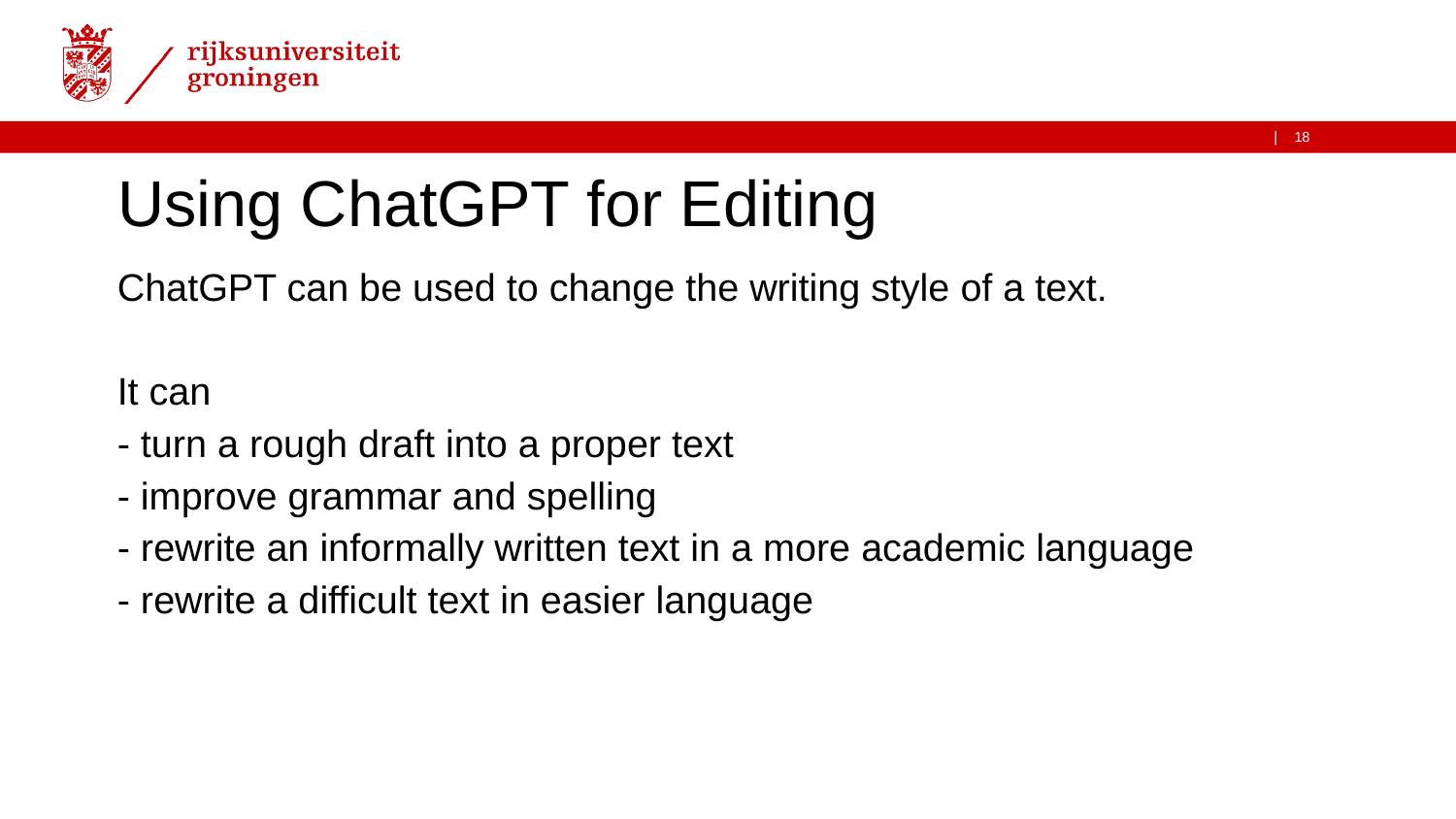

# Using ChatGPT for Editing
ChatGPT can be used to change the writing style of a text.

It can
- turn a rough draft into a proper text
- improve grammar and spelling
- rewrite an informally written text in a more academic language
- rewrite a difficult text in easier language